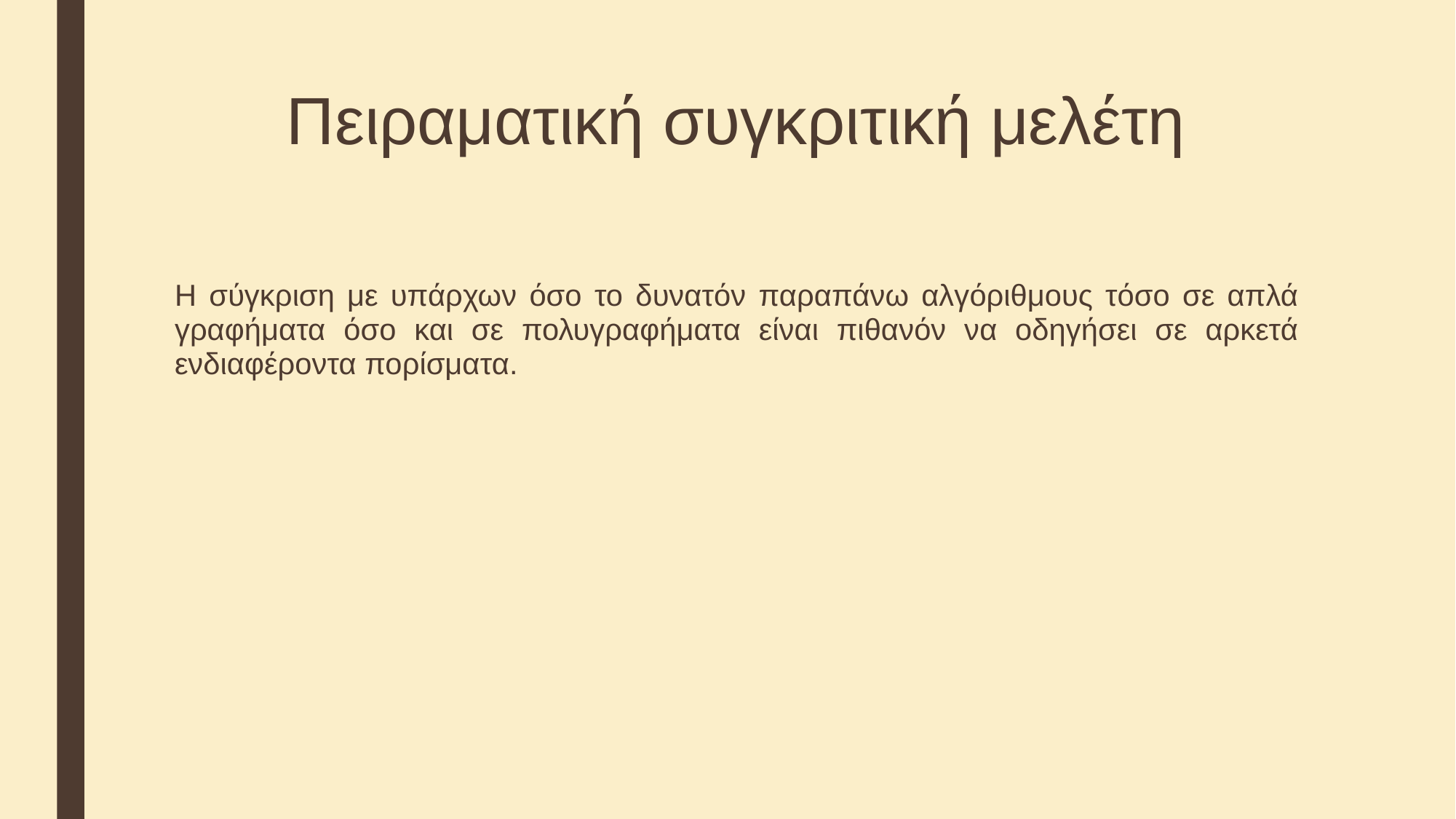

# Πειραματική συγκριτική μελέτη
Η σύγκριση με υπάρχων όσο το δυνατόν παραπάνω αλγόριθμους τόσο σε απλά γραφήματα όσο και σε πολυγραφήματα είναι πιθανόν να οδηγήσει σε αρκετά ενδιαφέροντα πορίσματα.